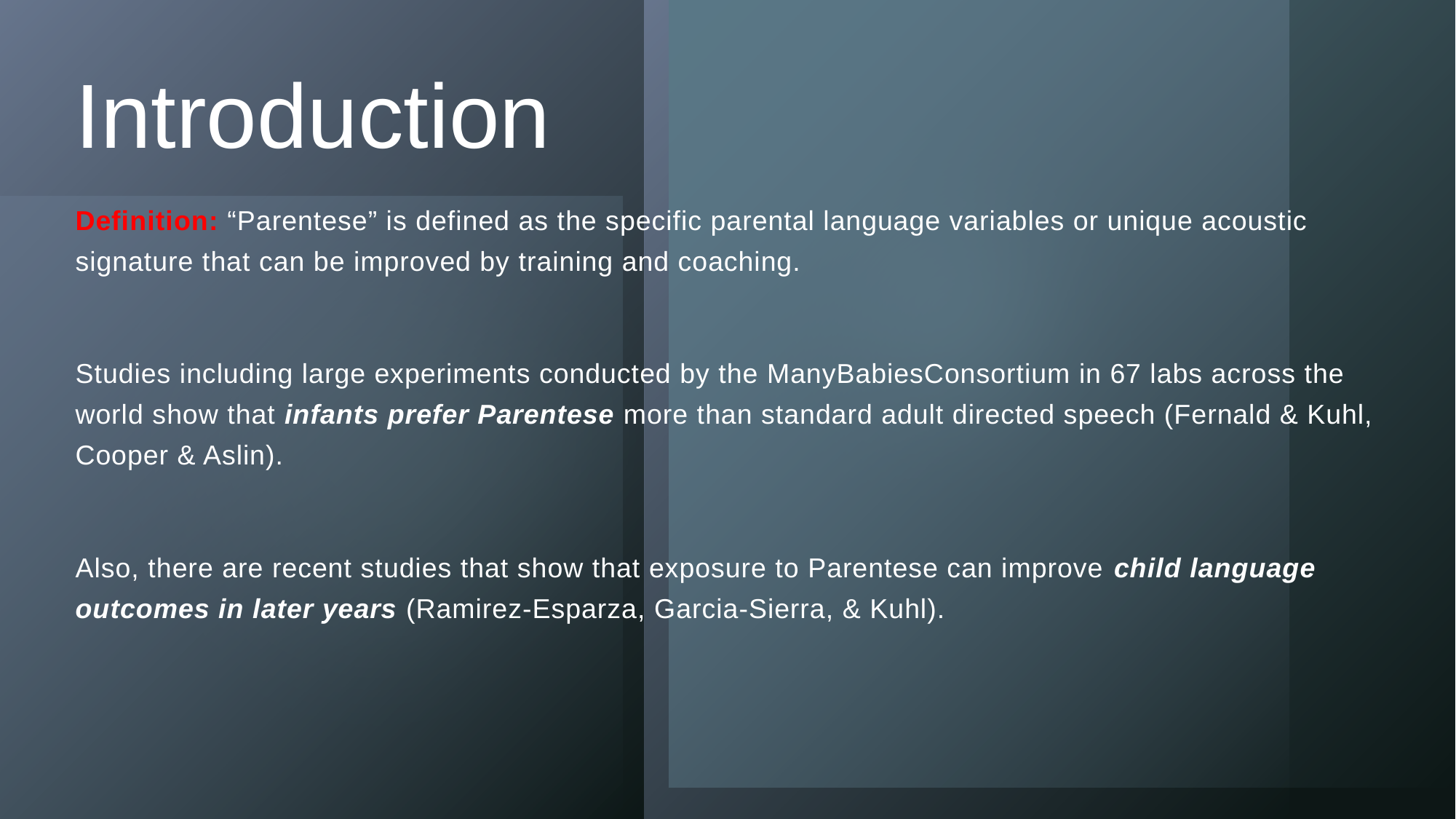

# Introduction
Definition: “Parentese” is defined as the specific parental language variables or unique acoustic signature that can be improved by training and coaching.

Studies including large experiments conducted by the ManyBabiesConsortium in 67 labs across the world show that infants prefer Parentese more than standard adult directed speech (Fernald & Kuhl, Cooper & Aslin).

Also, there are recent studies that show that exposure to Parentese can improve child language outcomes in later years (Ramirez-Esparza, Garcia-Sierra, & Kuhl).